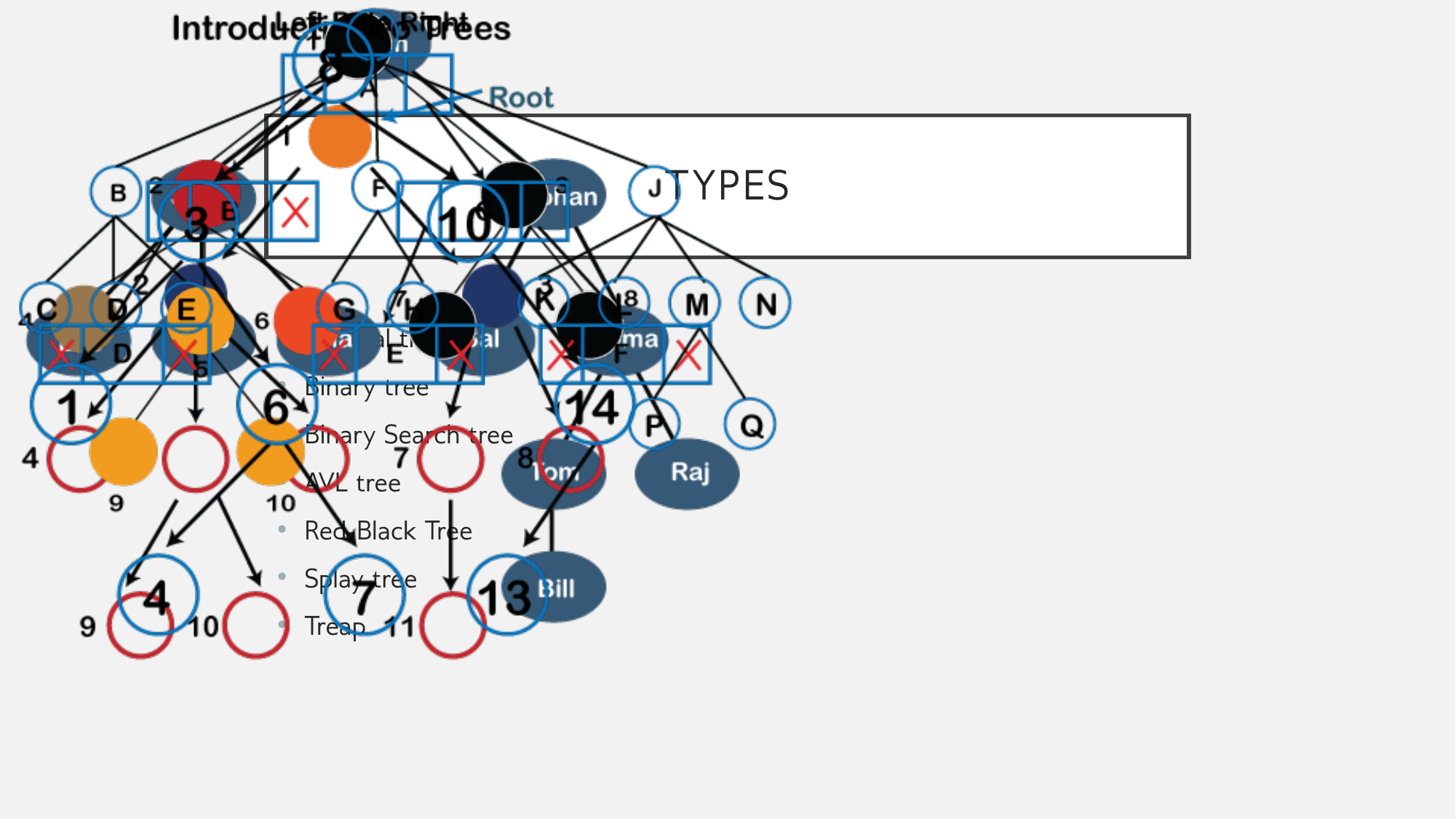

# types
General tree
Binary tree
Binary Search tree
AVL tree
Red-Black Tree
Splay tree
Treap